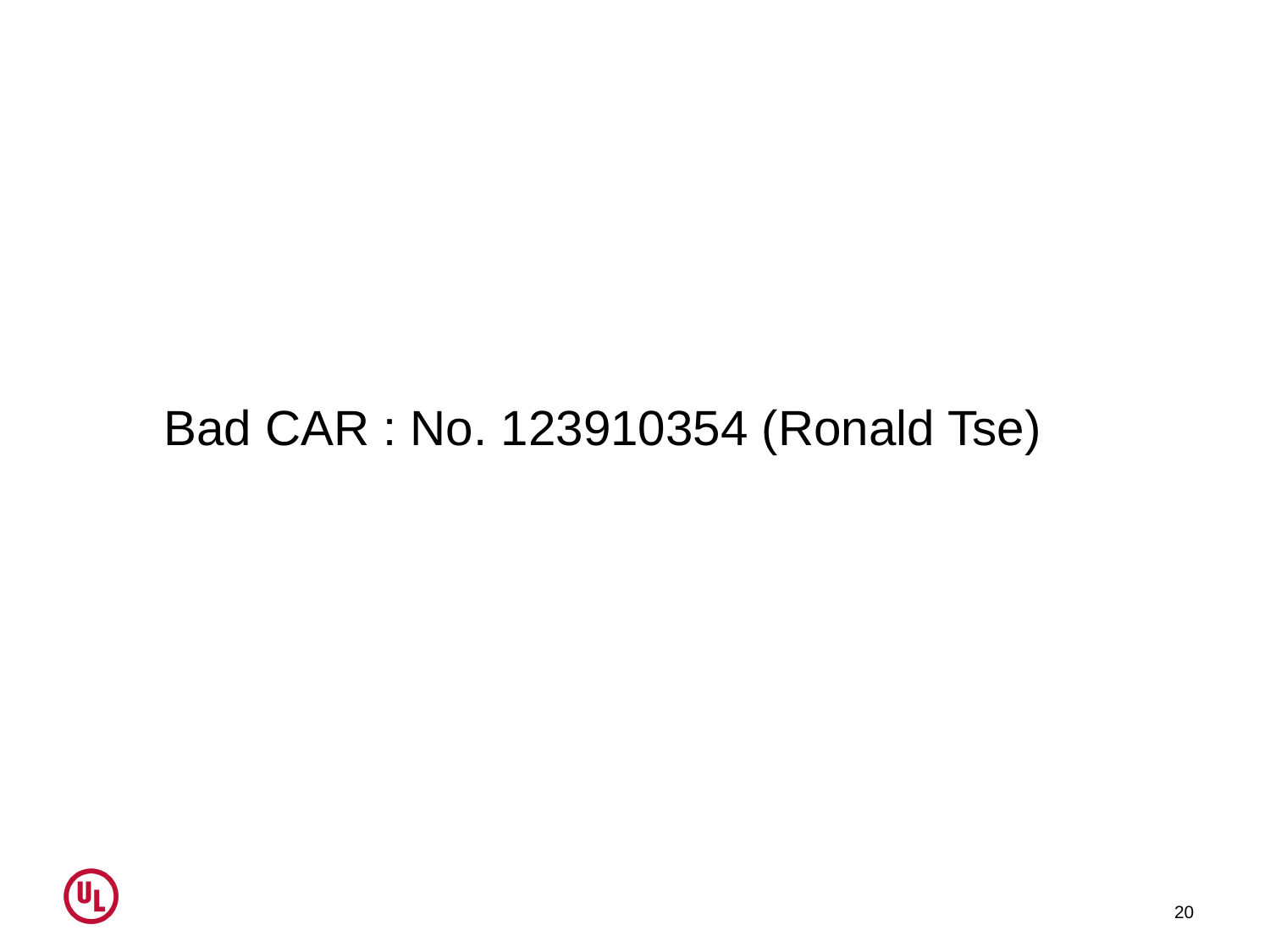

Bad CAR : No. 123910354 (Ronald Tse)

20